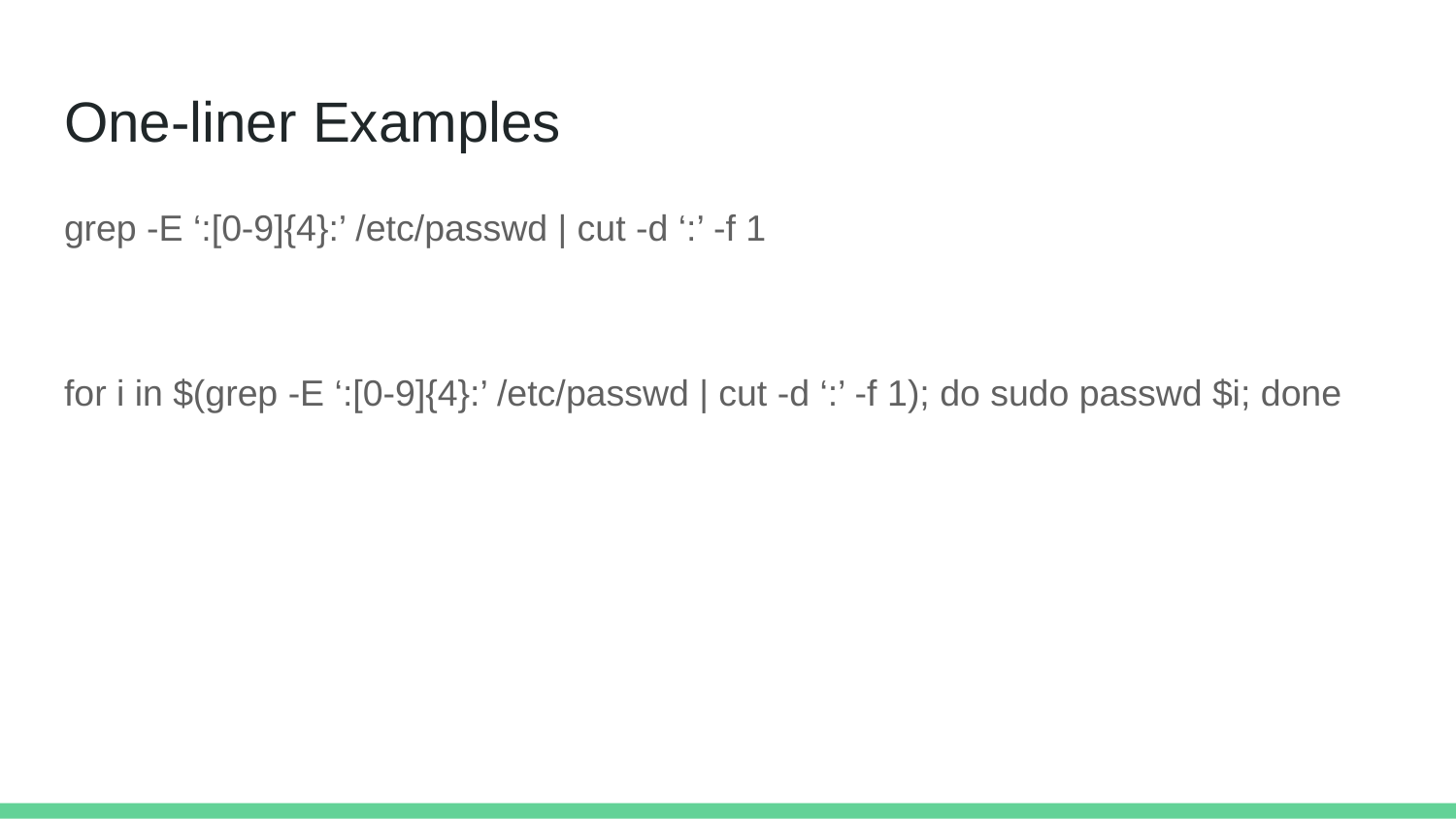

# One-liner Examples
grep -E ‘:[0-9]{4}:’ /etc/passwd | cut -d ‘:’ -f 1

for i in $(grep -E ‘:[0-9]{4}:’ /etc/passwd | cut -d ‘:’ -f 1); do sudo passwd $i; done